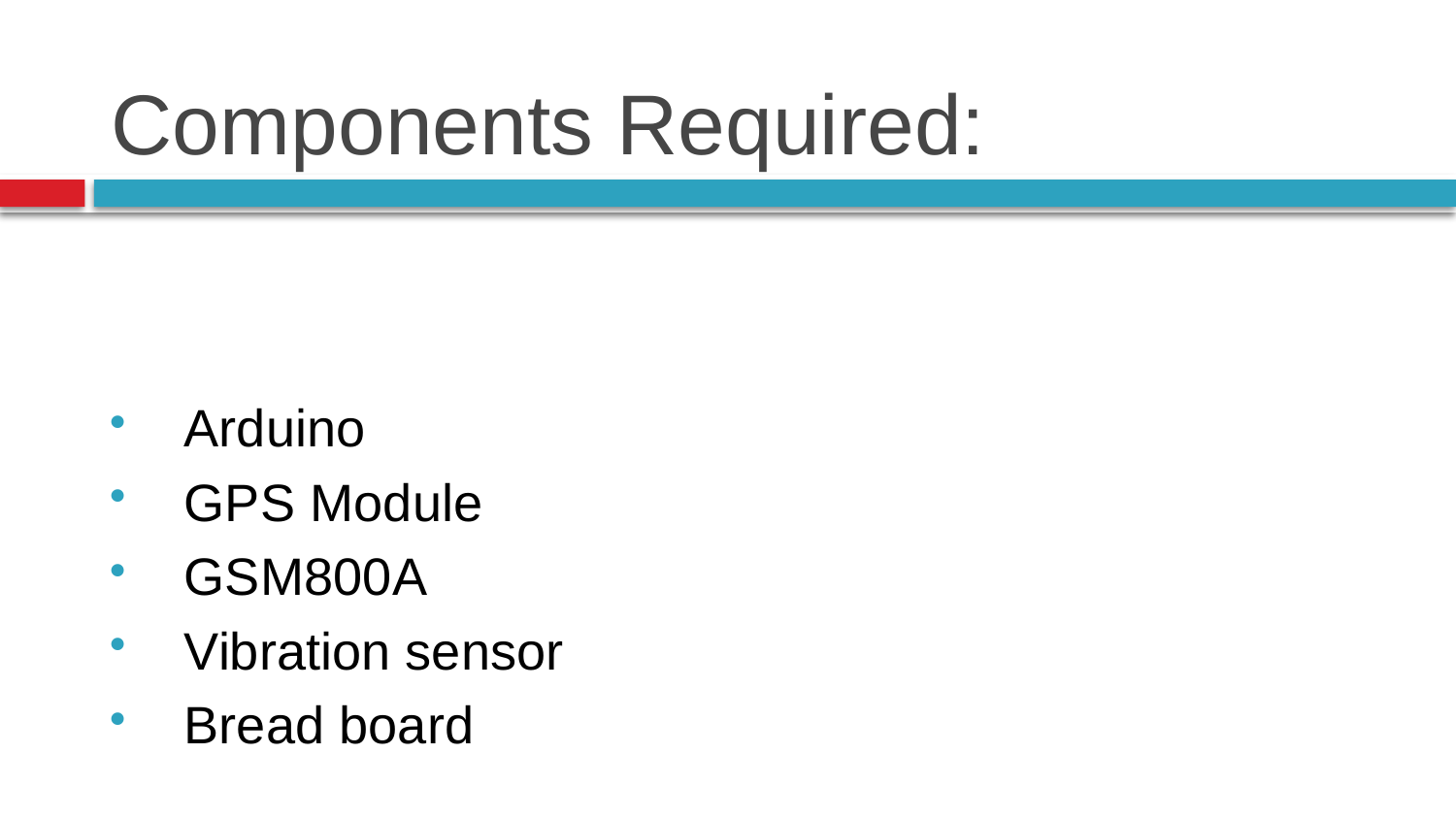

# Components Required:
Arduino
GPS Module
GSM800A
Vibration sensor
Bread board